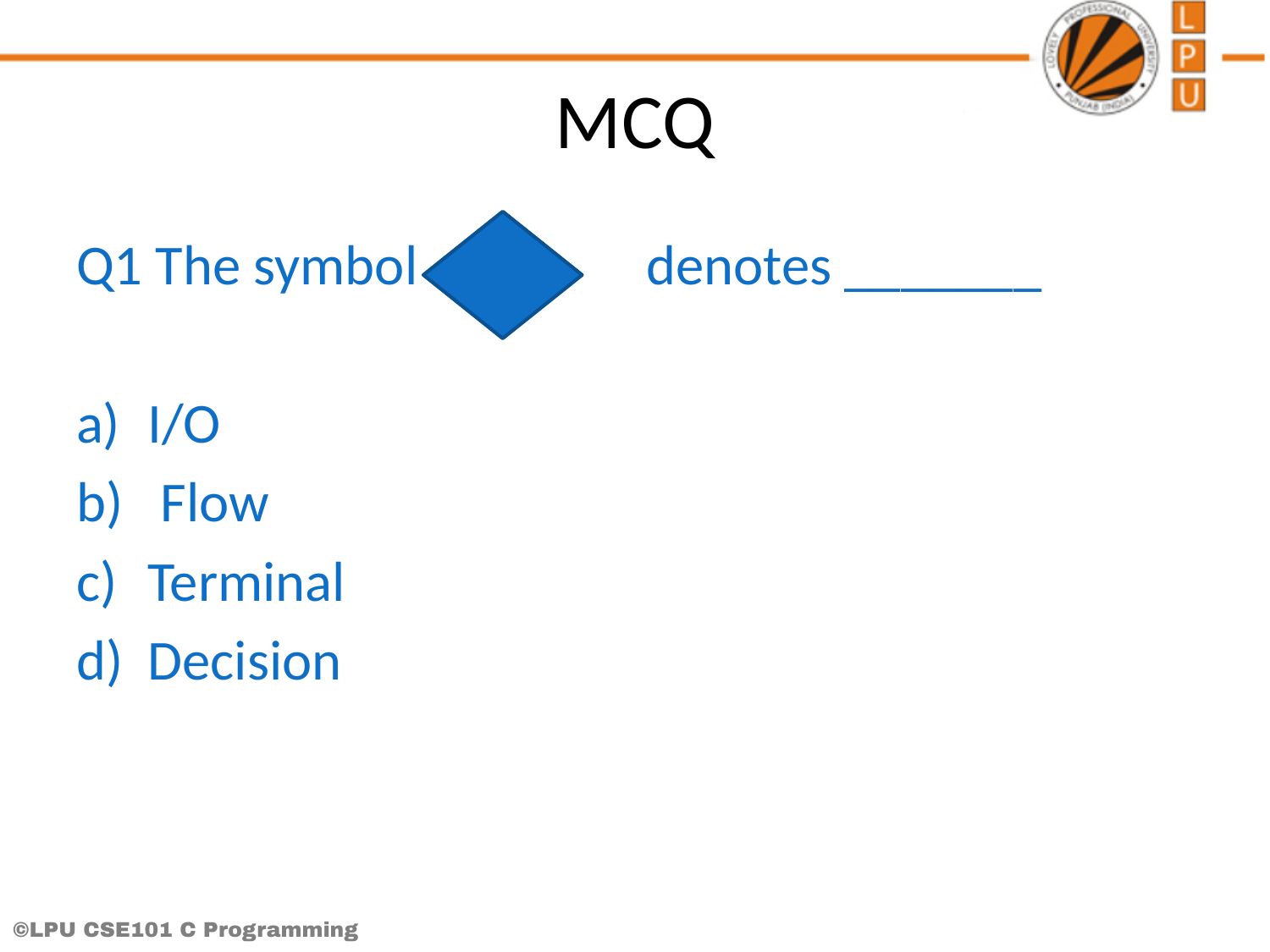

# MCQ

Q1 The symbol                  denotes _______

I/O
 Flow
Terminal
Decision